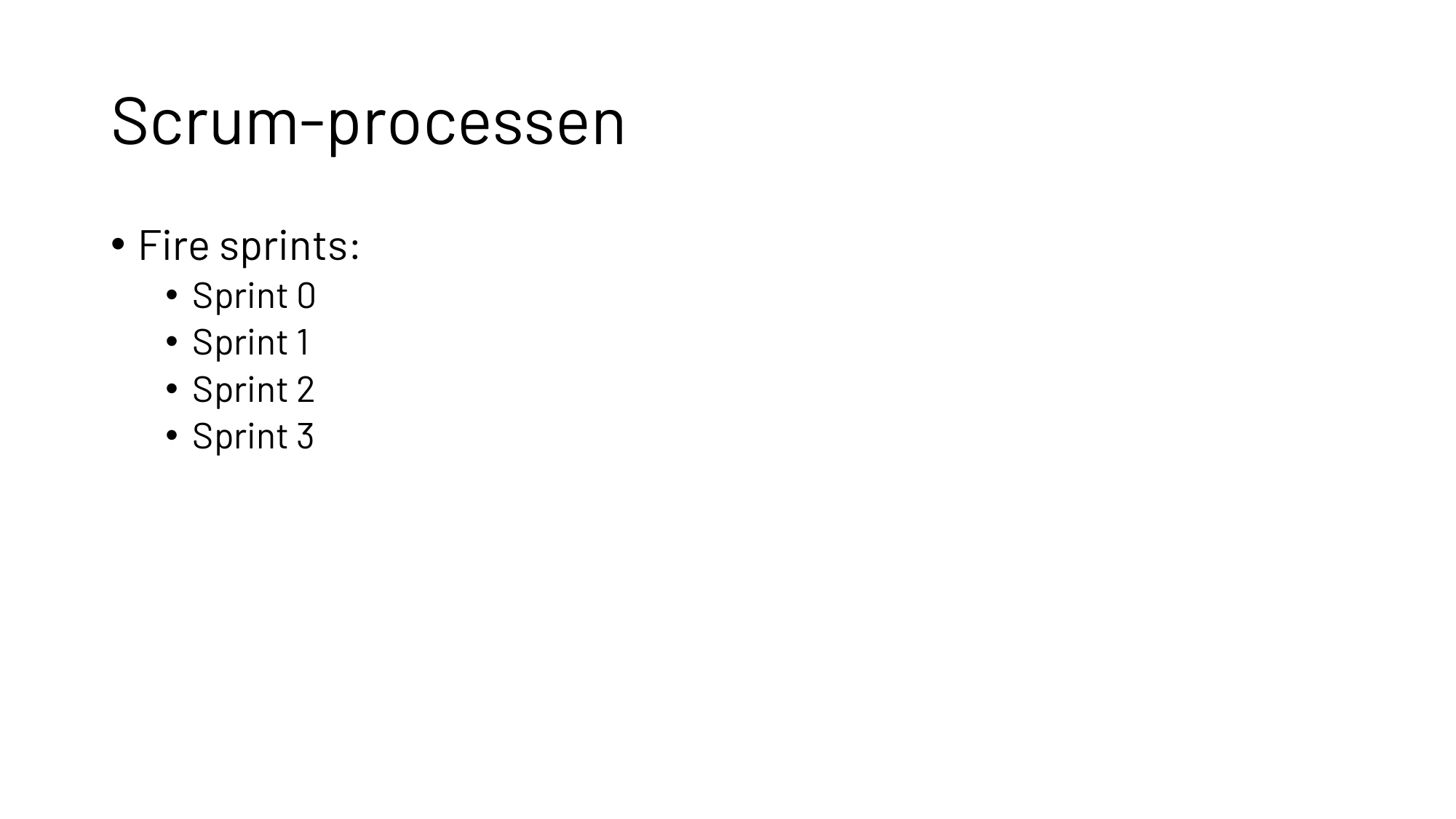

# Scrum-processen
Fire sprints:
Sprint 0
Sprint 1
Sprint 2
Sprint 3